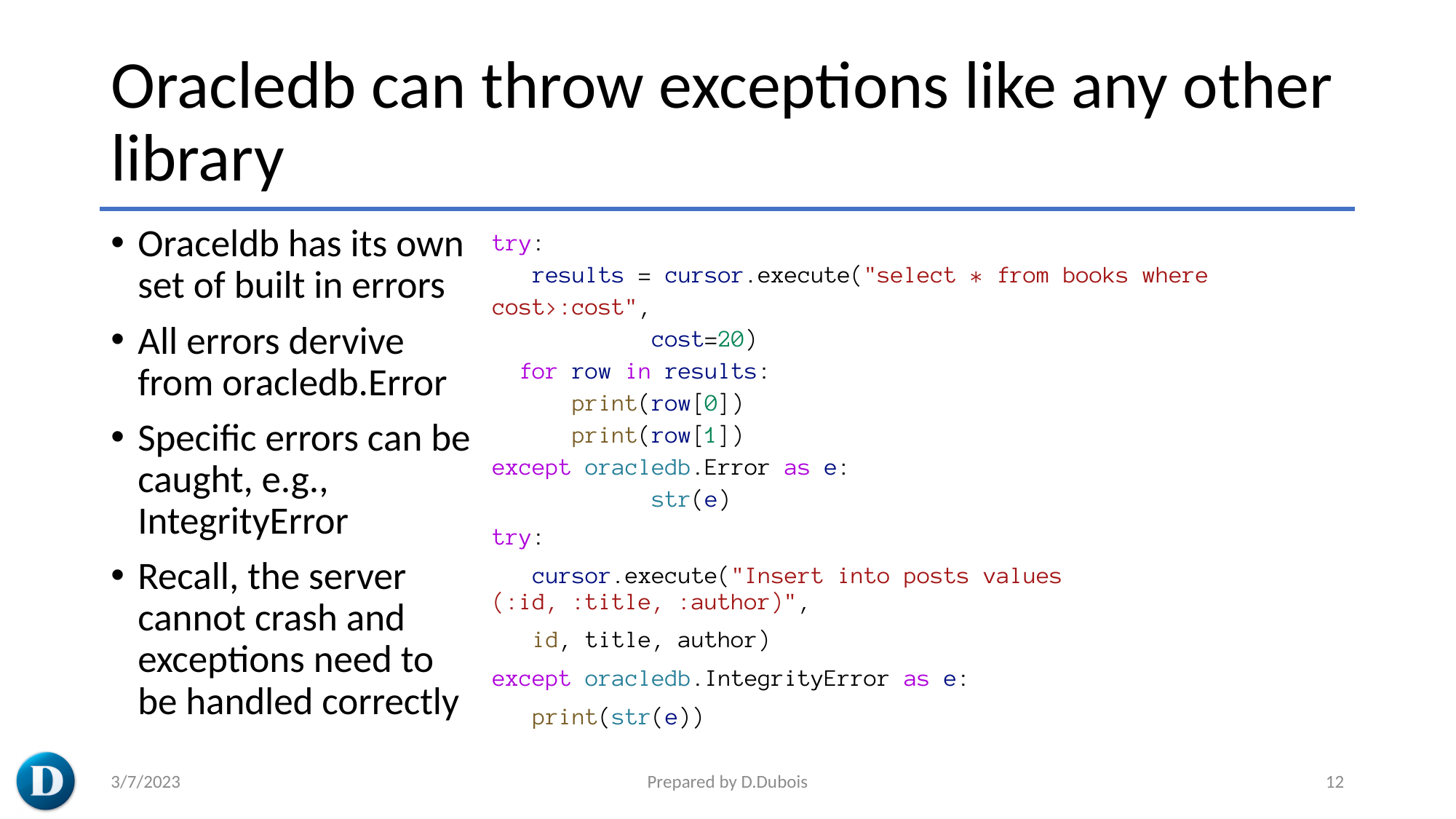

# Oracledb can throw exceptions like any other library
Oraceldb has its own set of built in errors
All errors dervive from oracledb.Error
Specific errors can be caught, e.g., IntegrityError
Recall, the server cannot crash and exceptions need to be handled correctly
try:
   results = cursor.execute("select * from books where cost>:cost",
            cost=20)
  for row in results:
      print(row[0])
      print(row[1])
except oracledb.Error as e:
            str(e)
try:
   cursor.execute("Insert into posts values (:id, :title, :author)",
   id, title, author)
except oracledb.IntegrityError as e:
   print(str(e))

3/7/2023
Prepared by D.Dubois
12